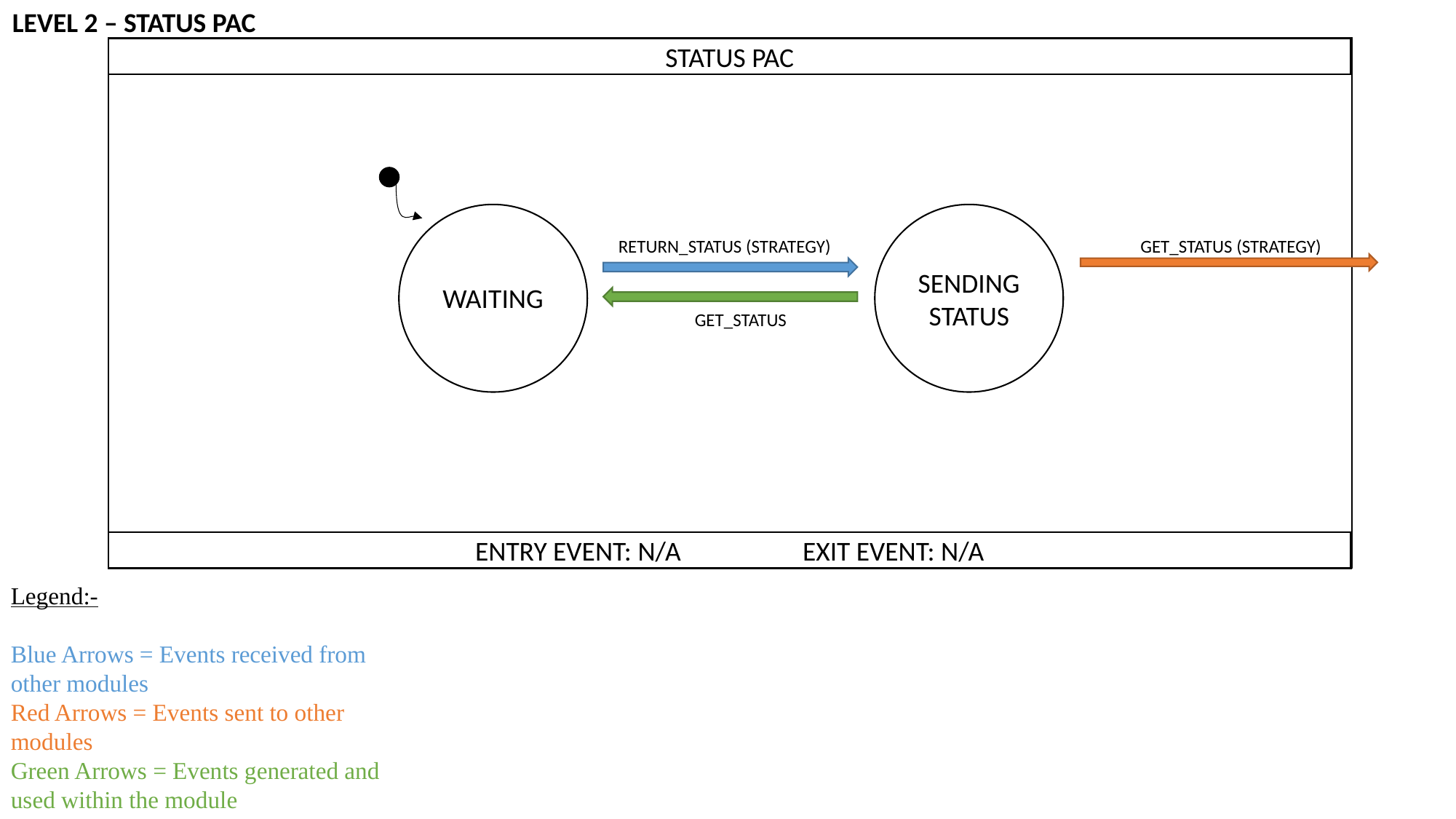

LEVEL 2 – STATUS PAC

STATUS PAC
ENTRY EVENT: N/A		EXIT EVENT: N/A

WAITING

SENDING STATUS
RETURN_STATUS (STRATEGY)
GET_STATUS (STRATEGY)

GET_STATUS
Legend:-

Blue Arrows = Events received from other modules
Red Arrows = Events sent to other modules
Green Arrows = Events generated and used within the module